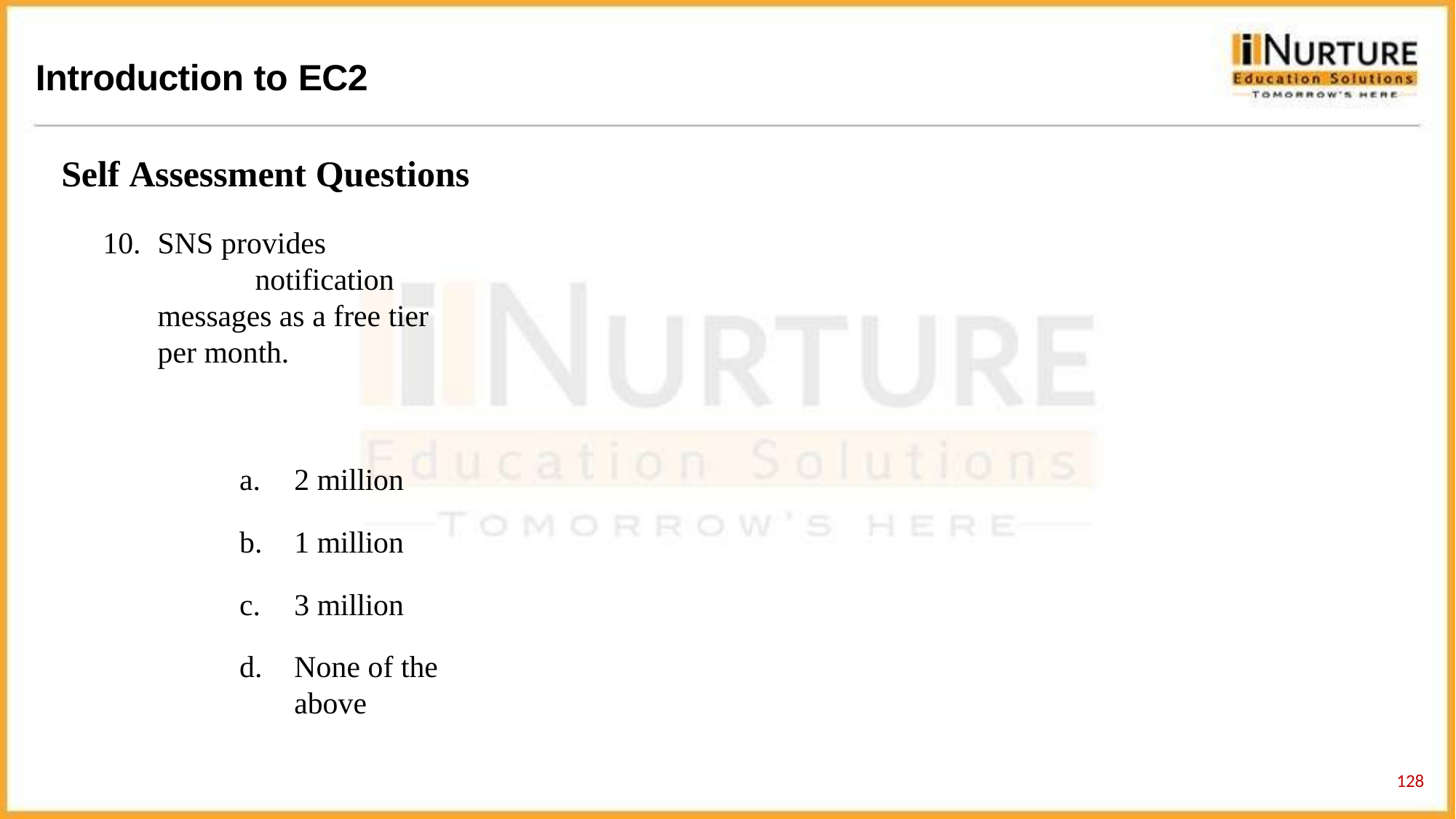

# Introduction to EC2
Self Assessment Questions
SNS provides	notification messages as a free tier per month.

2 million
1 million
3 million
None of the above

Answer: 1 million
128